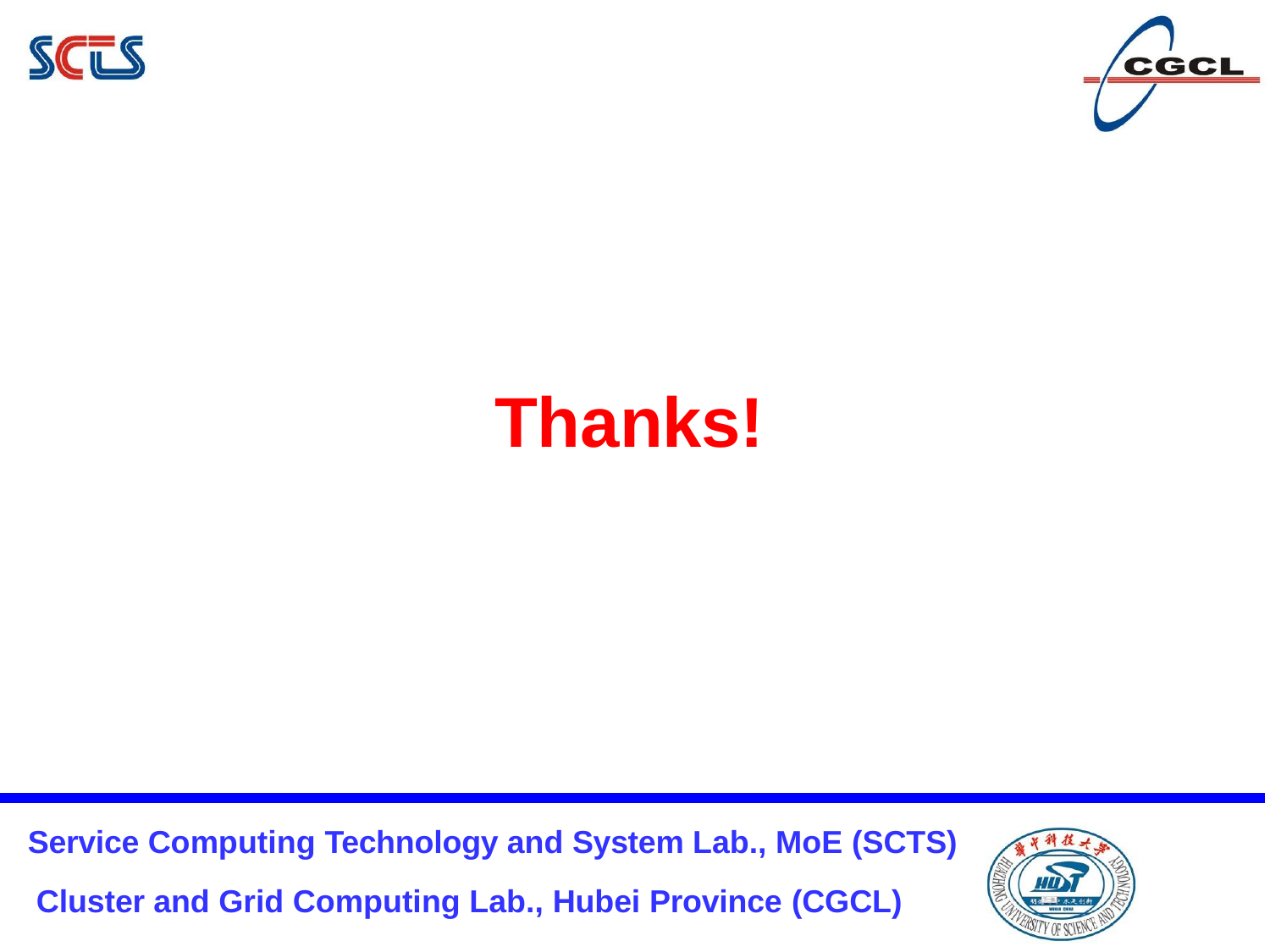

# Thanks!

Service Computing Technology and System Lab., MoE (SCTS)  Cluster and Grid Computing Lab., Hubei Province (CGCL)